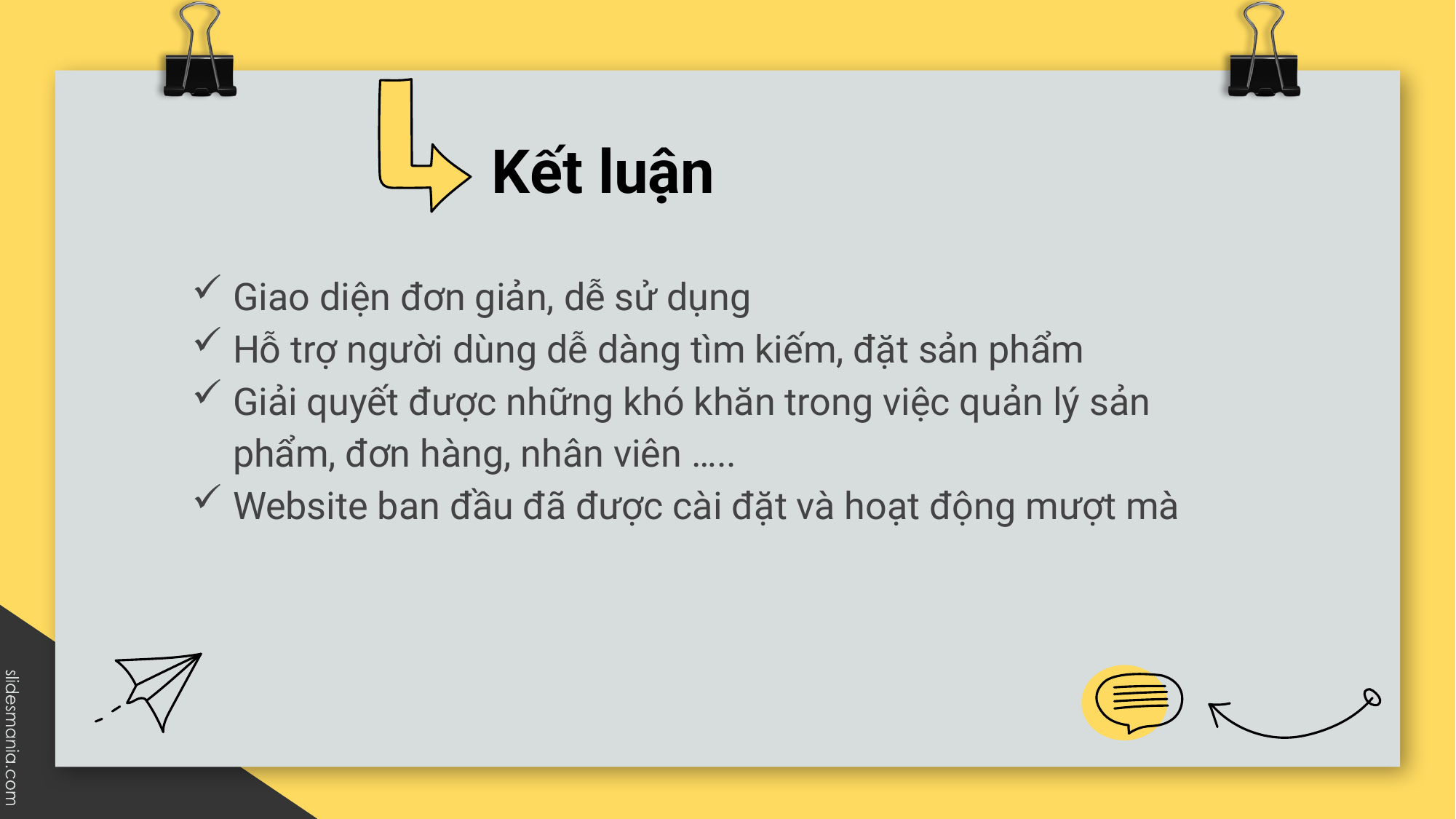

# Kết luận
Giao diện đơn giản, dễ sử dụng
Hỗ trợ người dùng dễ dàng tìm kiếm, đặt sản phẩm
Giải quyết được những khó khăn trong việc quản lý sản phẩm, đơn hàng, nhân viên …..
Website ban đầu đã được cài đặt và hoạt động mượt mà